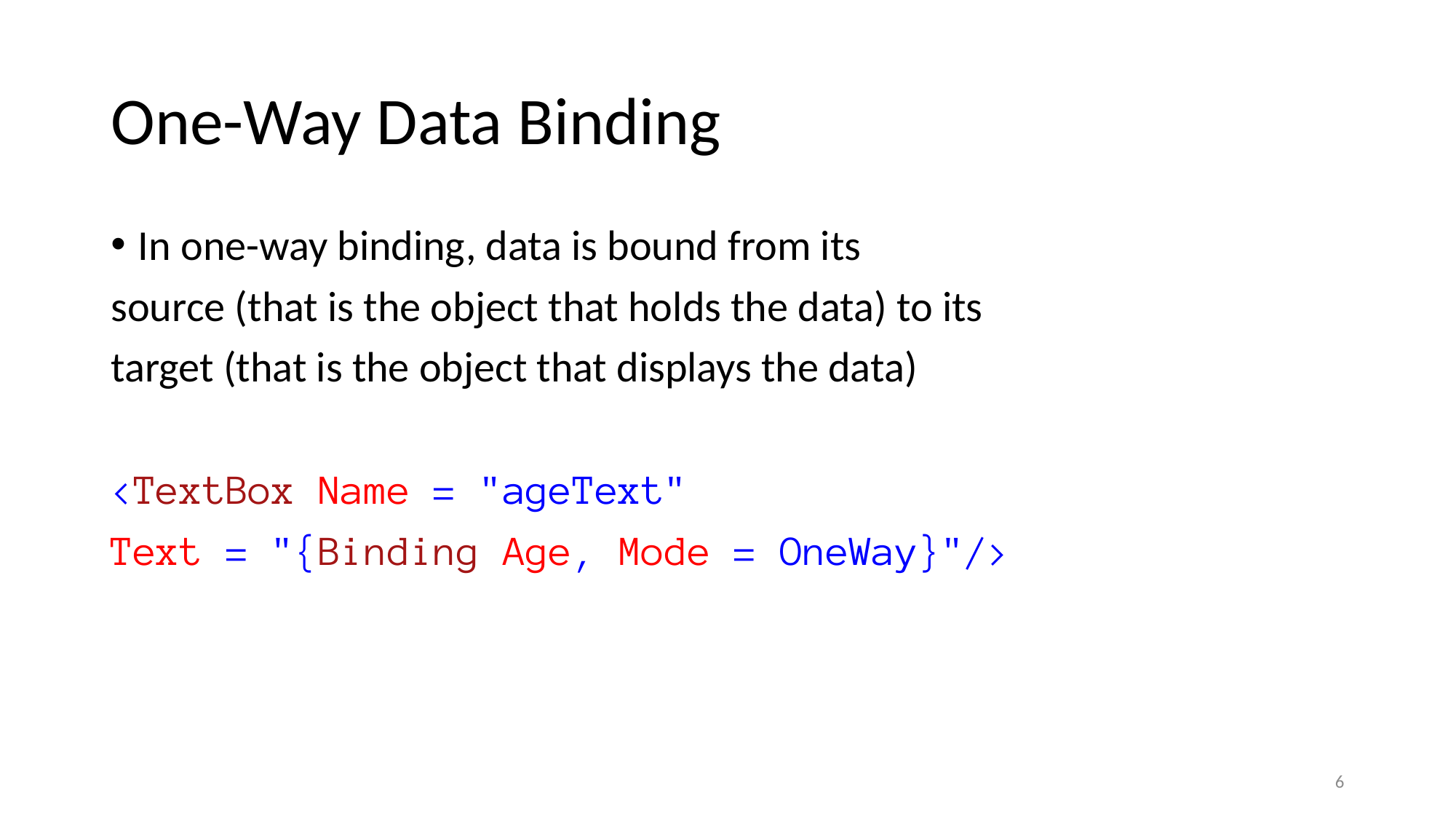

# One-Way Data Binding
In one-way binding, data is bound from its
source (that is the object that holds the data) to its
target (that is the object that displays the data)

<TextBox Name = "ageText"
Text = "{Binding Age, Mode = OneWay}"/>
6